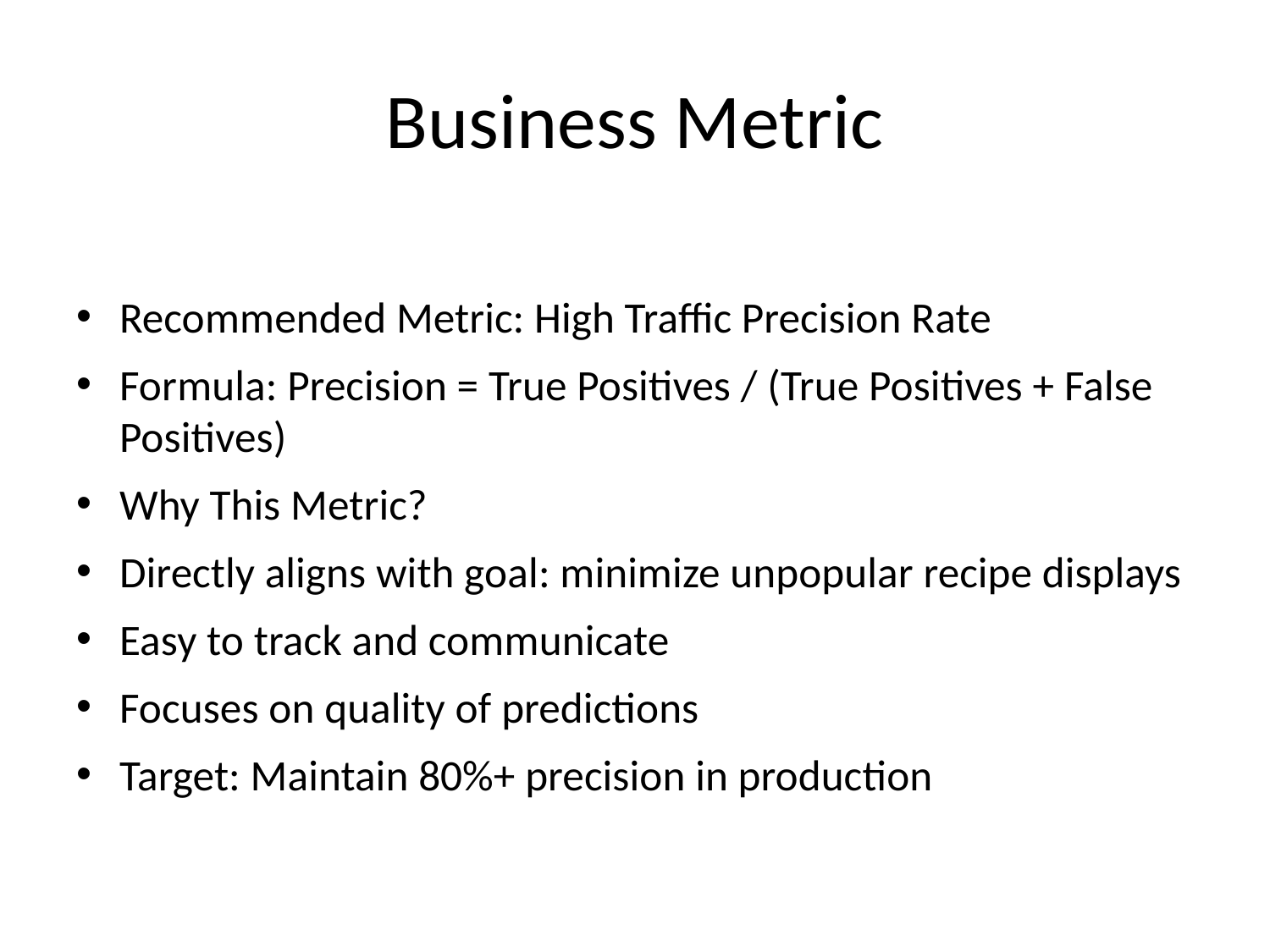

# Business Metric

Recommended Metric: High Traffic Precision Rate
Formula: Precision = True Positives / (True Positives + False Positives)
Why This Metric?
Directly aligns with goal: minimize unpopular recipe displays
Easy to track and communicate
Focuses on quality of predictions
Target: Maintain 80%+ precision in production